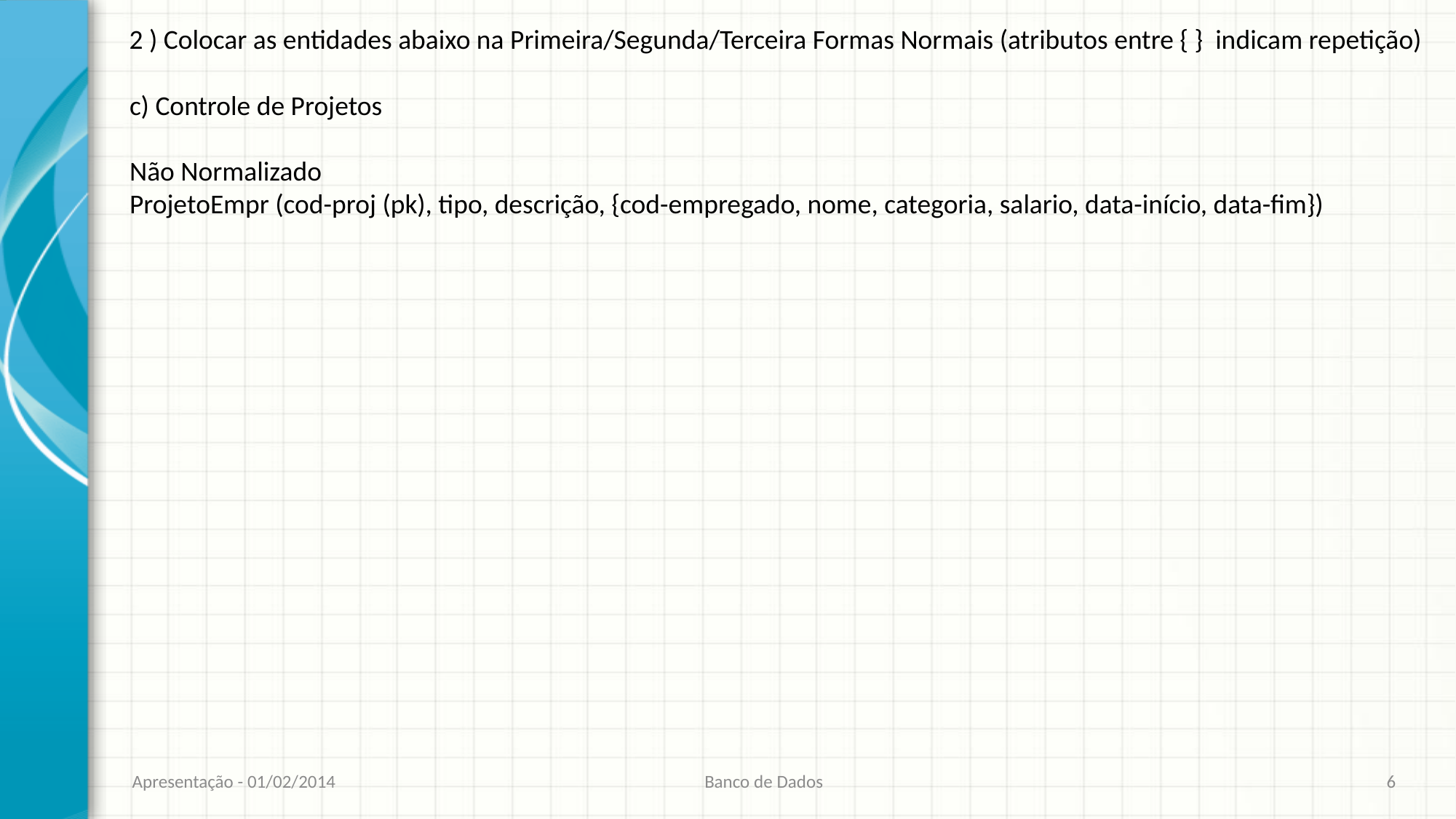

2 ) Colocar as entidades abaixo na Primeira/Segunda/Terceira Formas Normais (atributos entre { }  indicam repetição)

c) Controle de Projetos

Não Normalizado
ProjetoEmpr (cod-proj (pk), tipo, descrição, {cod-empregado, nome, categoria, salario, data-início, data-fim})

Apresentação - 01/02/2014
Banco de Dados
6